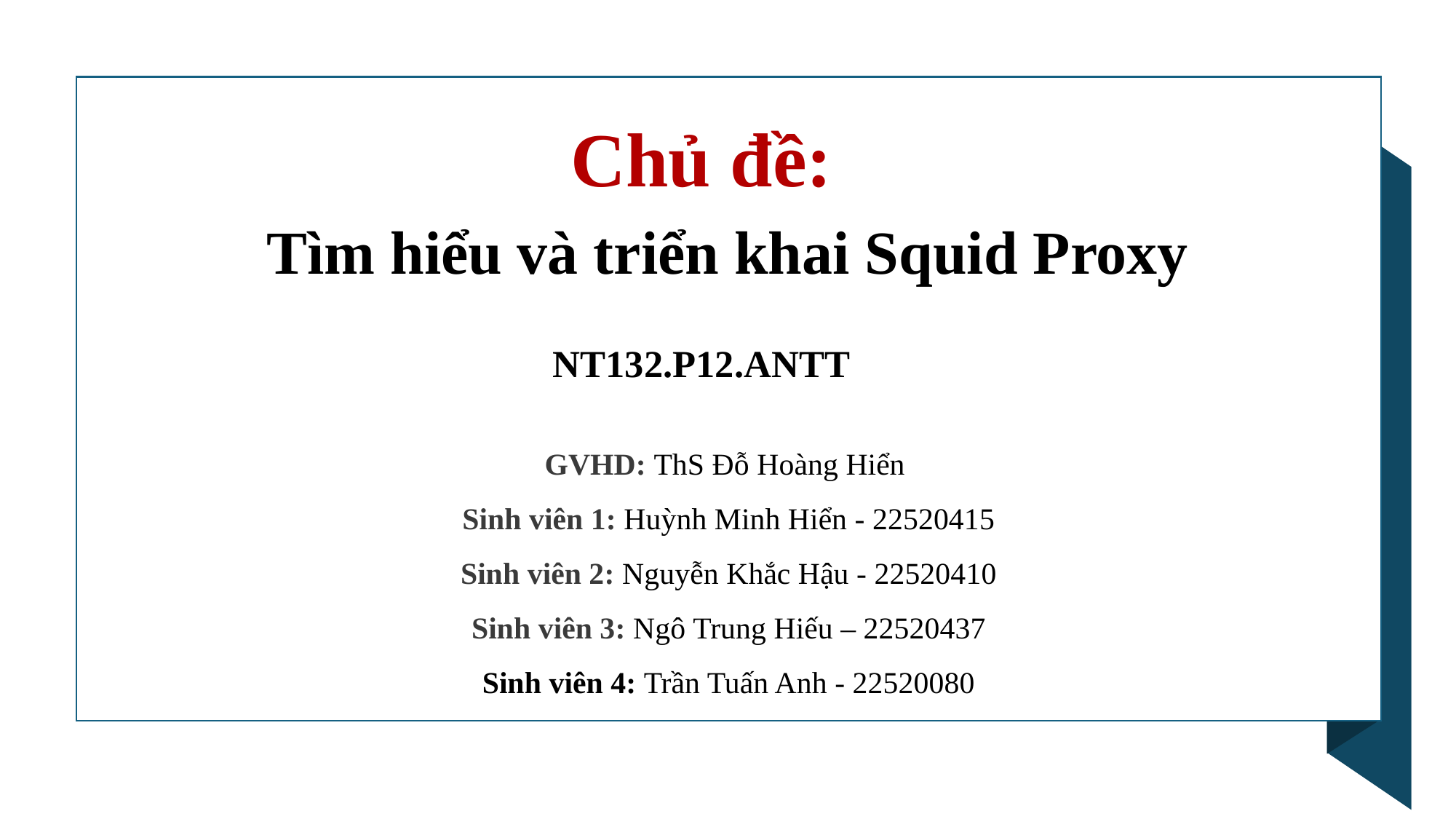

Chủ đề:

 Tìm hiểu và triển khai Squid Proxy
NT132.P12.ANTT
GVHD: ThS Đỗ Hoàng Hiển
Sinh viên 1: Huỳnh Minh Hiển - 22520415
Sinh viên 2: Nguyễn Khắc Hậu - 22520410
Sinh viên 3: Ngô Trung Hiếu – 22520437
Sinh viên 4: Trần Tuấn Anh - 22520080